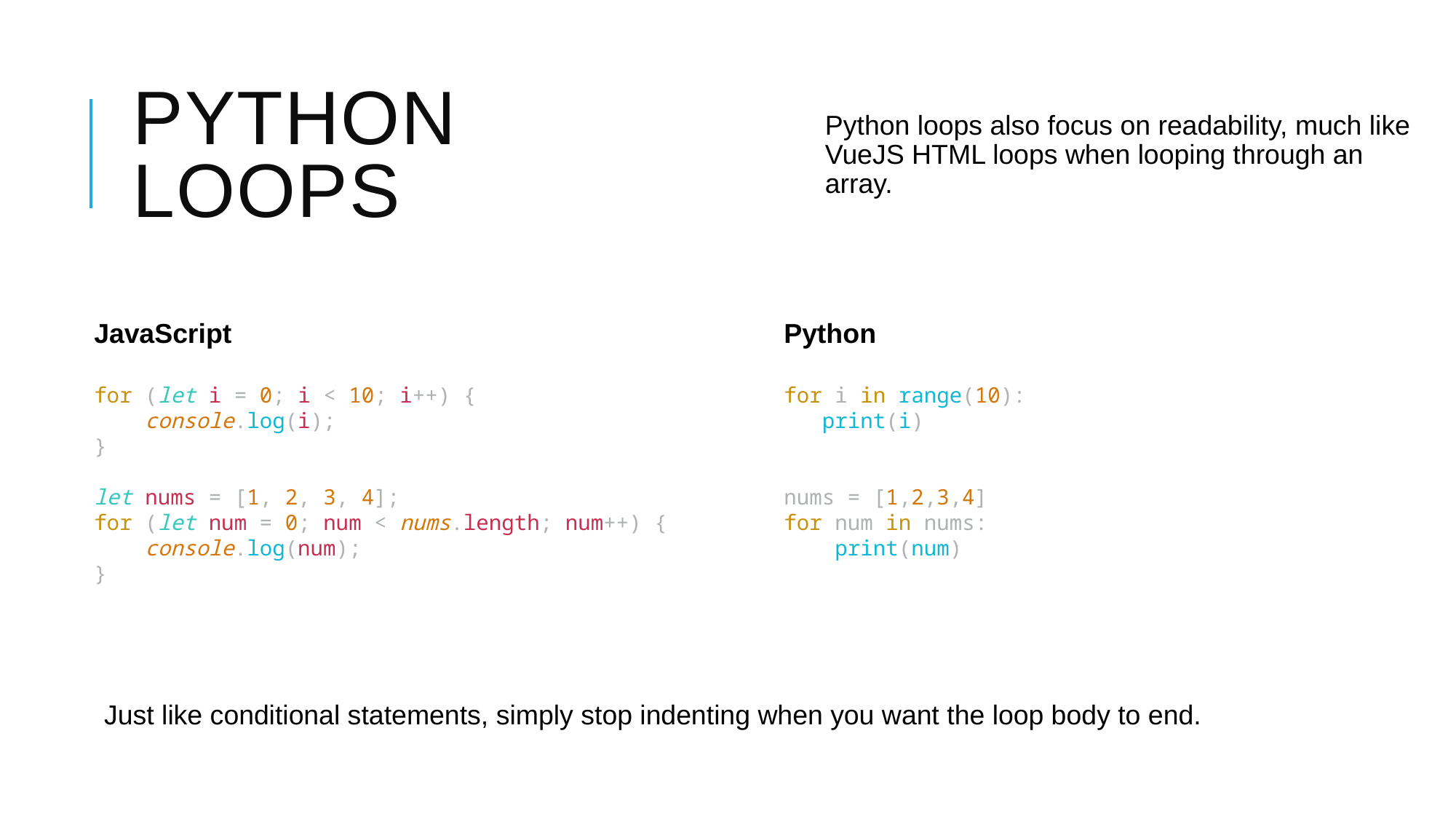

# Python Loops
Python loops also focus on readability, much like VueJS HTML loops when looping through an array.
JavaScript

for (let i = 0; i < 10; i++) {
    console.log(i);
}
let nums = [1, 2, 3, 4];
for (let num = 0; num < nums.length; num++) {
    console.log(num);
}

Python

for i in range(10):
   print(i)
nums = [1,2,3,4]
for num in nums:
    print(num)

Just like conditional statements, simply stop indenting when you want the loop body to end.